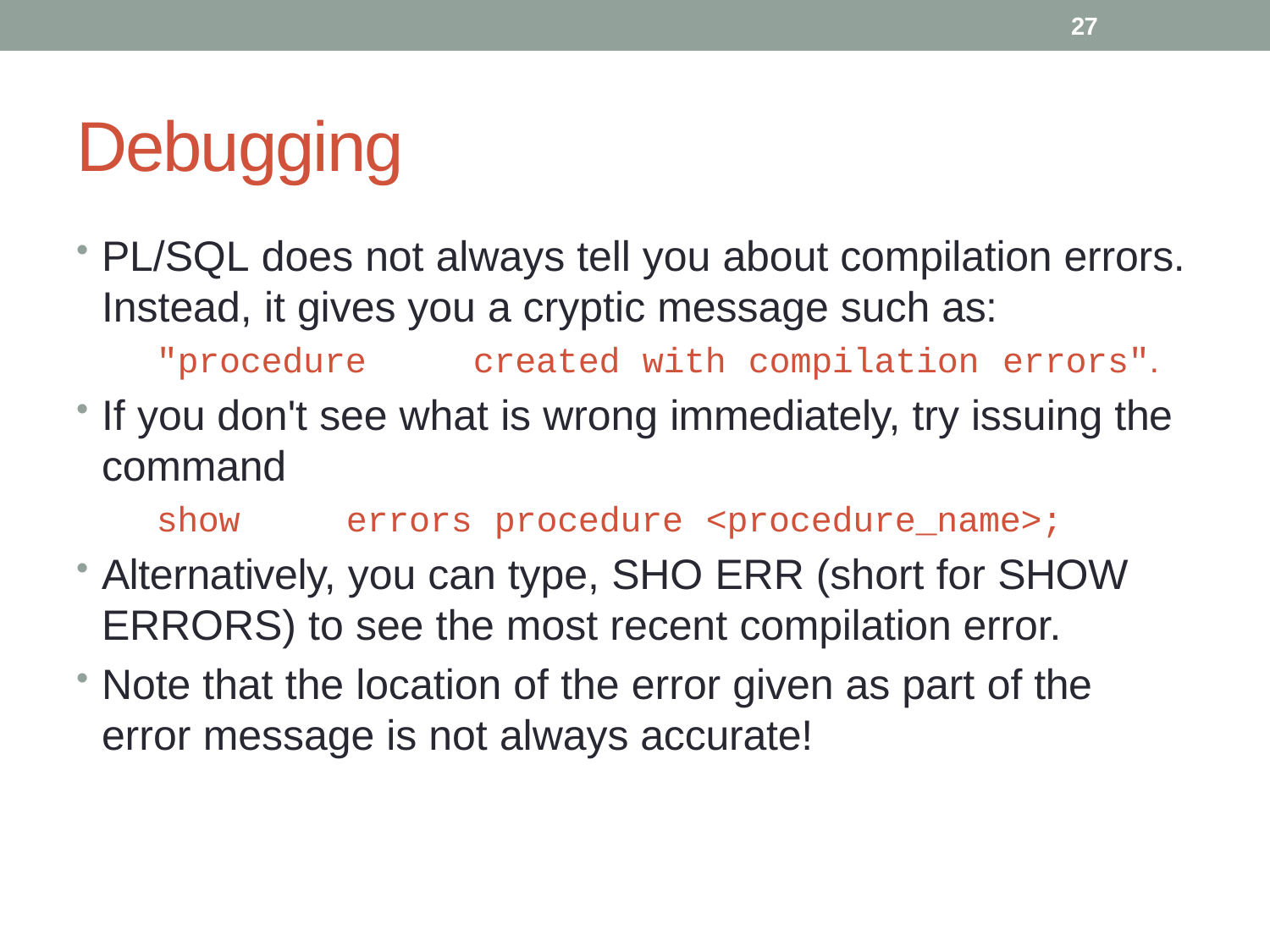

27
# Debugging
PL/SQL does not always tell you about compilation errors. Instead, it gives you a cryptic message such as:
"procedure	created	with	compilation	errors".
If you don't see what is wrong immediately, try issuing the command
show	errors	procedure	<procedure_name>;
Alternatively, you can type, SHO ERR (short for SHOW ERRORS) to see the most recent compilation error.
Note that the location of the error given as part of the error message is not always accurate!